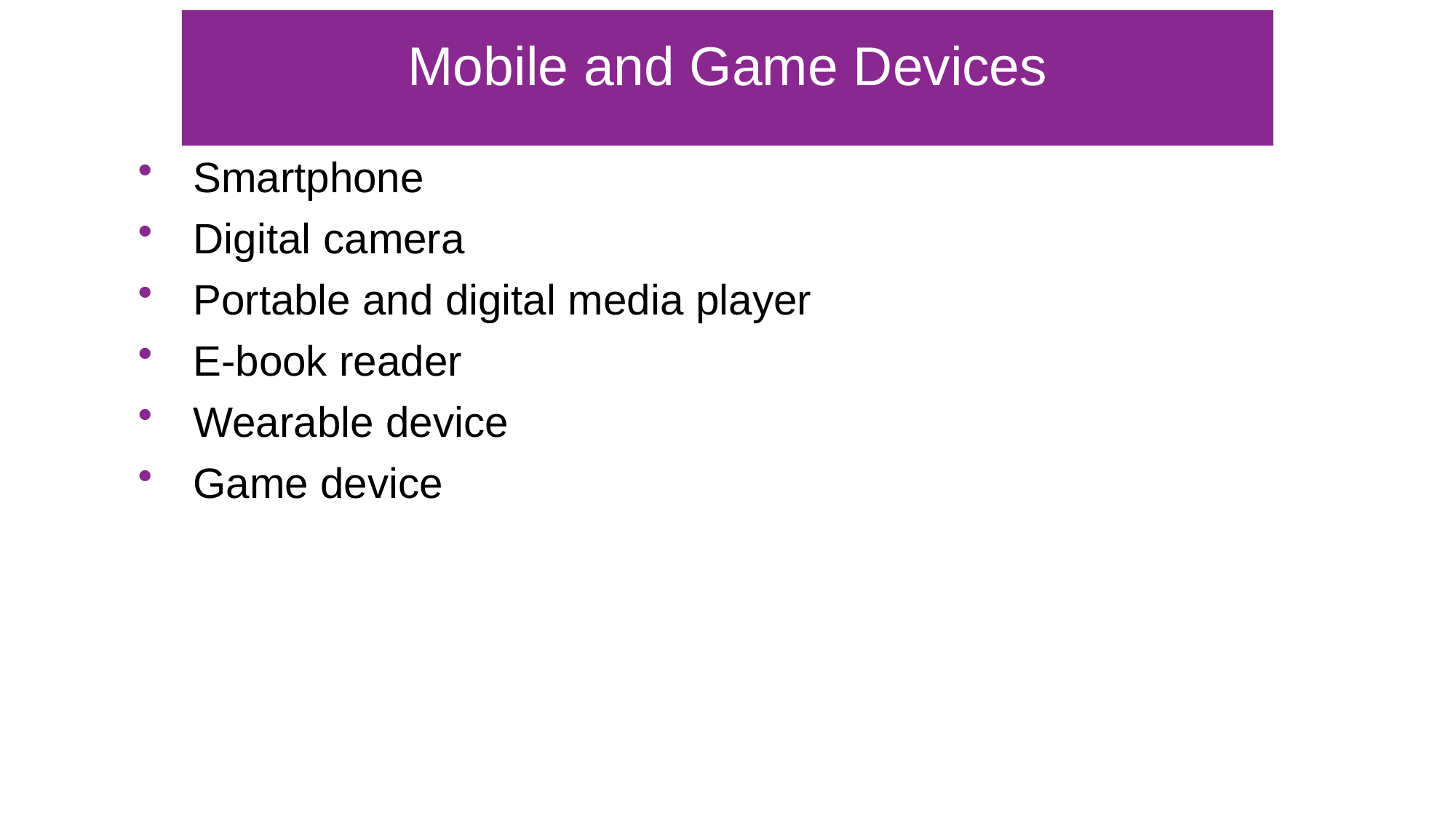

# Mobile and Game Devices
Smartphone
Digital camera
Portable and digital media player
E-book reader
Wearable device
Game device
Copyright © 2018 Cengage Learning®. May not be scanned, copied or duplicated, or  posted to a publicly accessible website, in whole or in part.
1-16